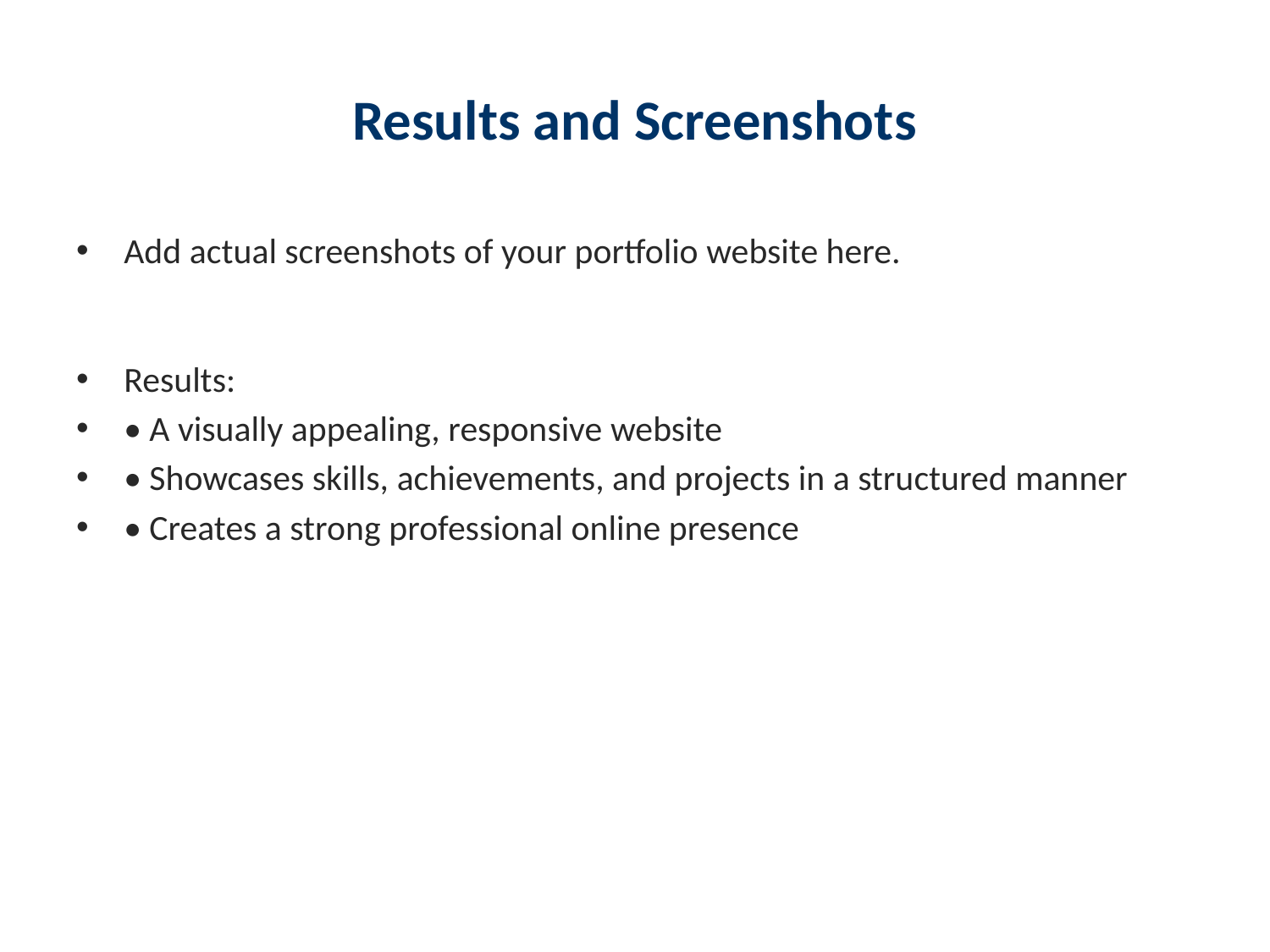

# Results and Screenshots
Add actual screenshots of your portfolio website here.

Results:
• A visually appealing, responsive website
• Showcases skills, achievements, and projects in a structured manner
• Creates a strong professional online presence